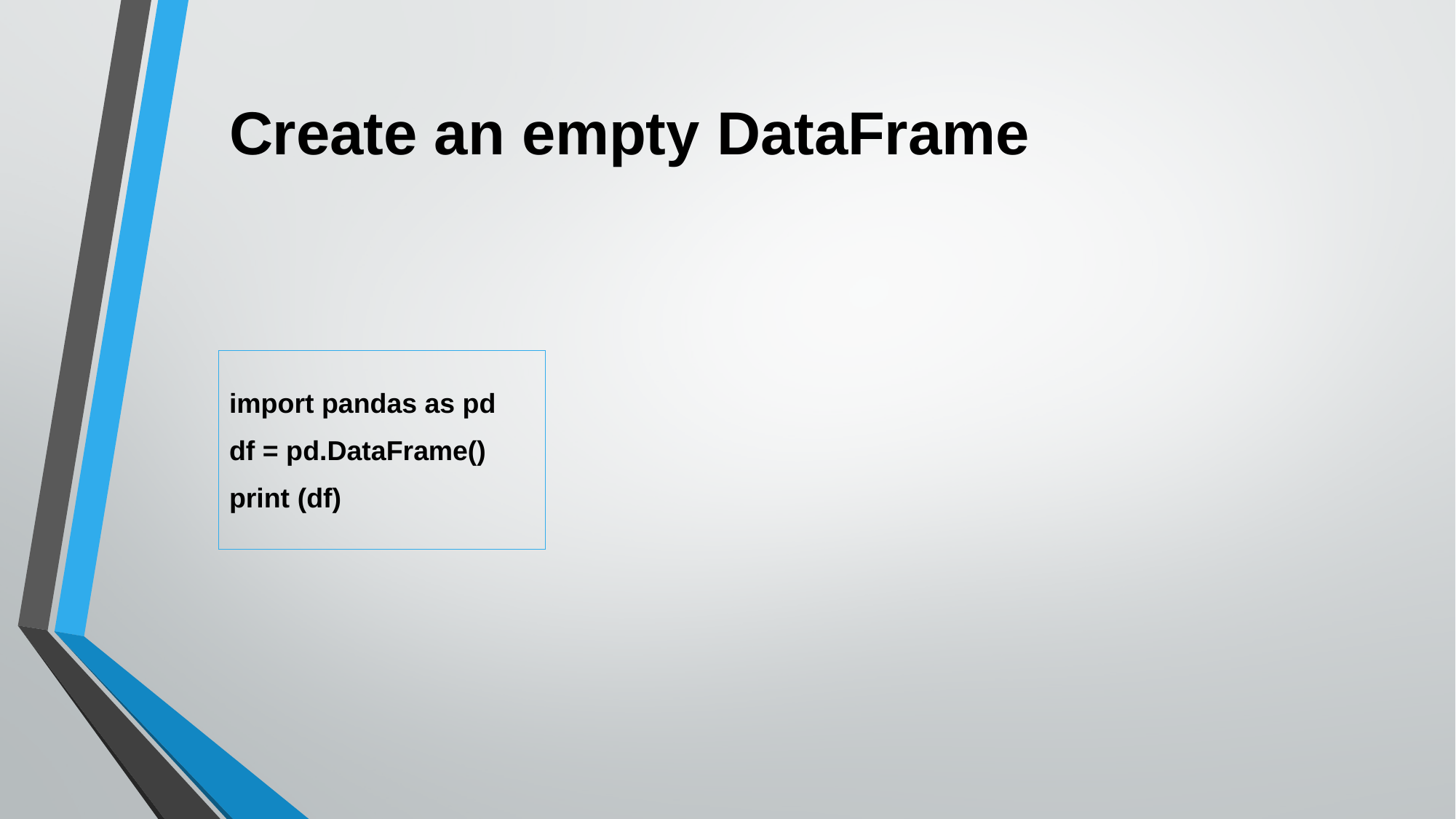

# Create an empty DataFrame
import pandas as pd
df = pd.DataFrame()
print (df)